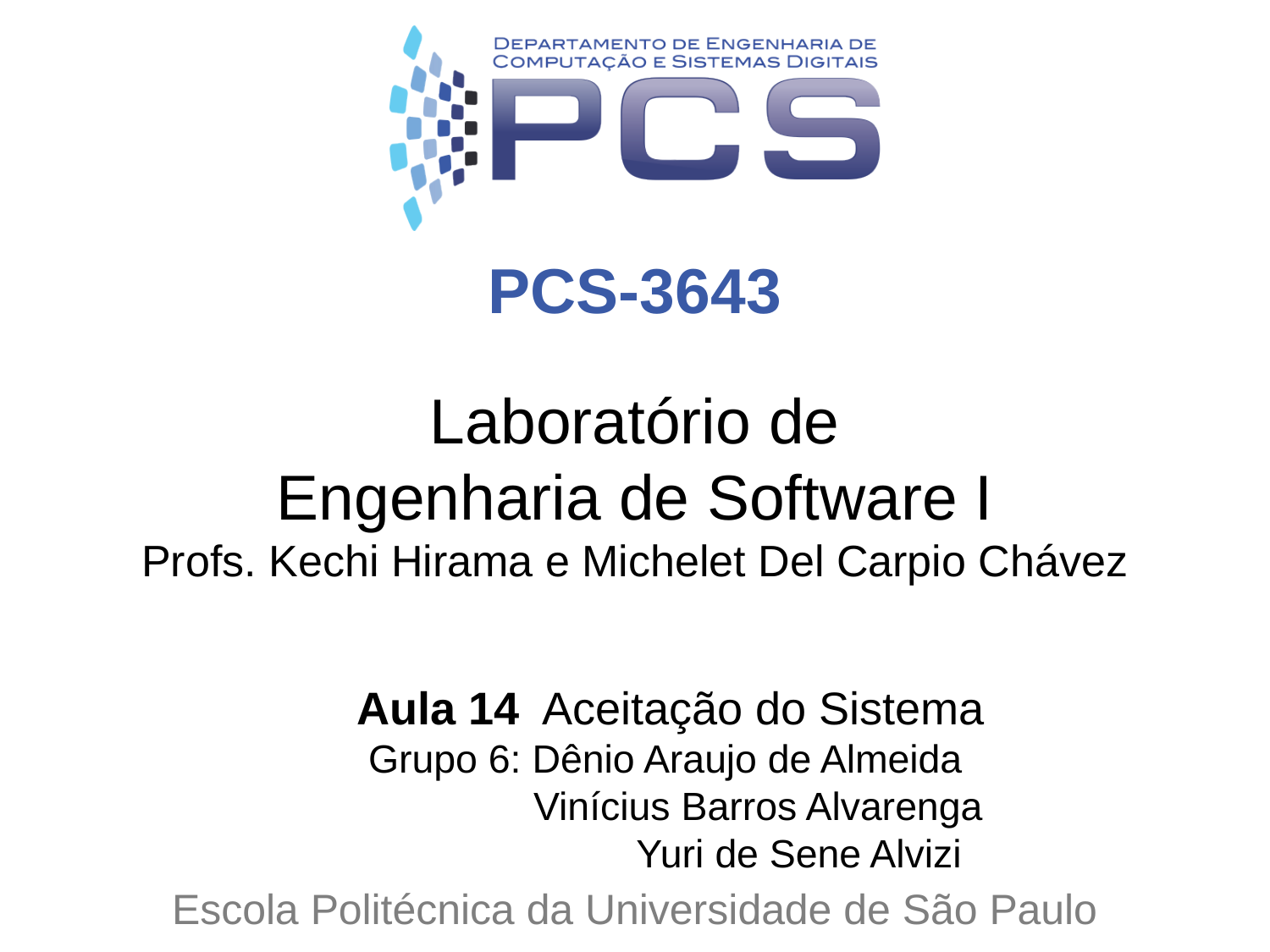

PCS-3643
# Laboratório de Engenharia de Software I
Profs. Kechi Hirama e Michelet Del Carpio Chávez
Aula 14  Aceitação do Sistema
               Grupo 6: Dênio Araujo de Almeida
                              Vinícius Barros Alvarenga                              		                  Yuri de Sene Alvizi